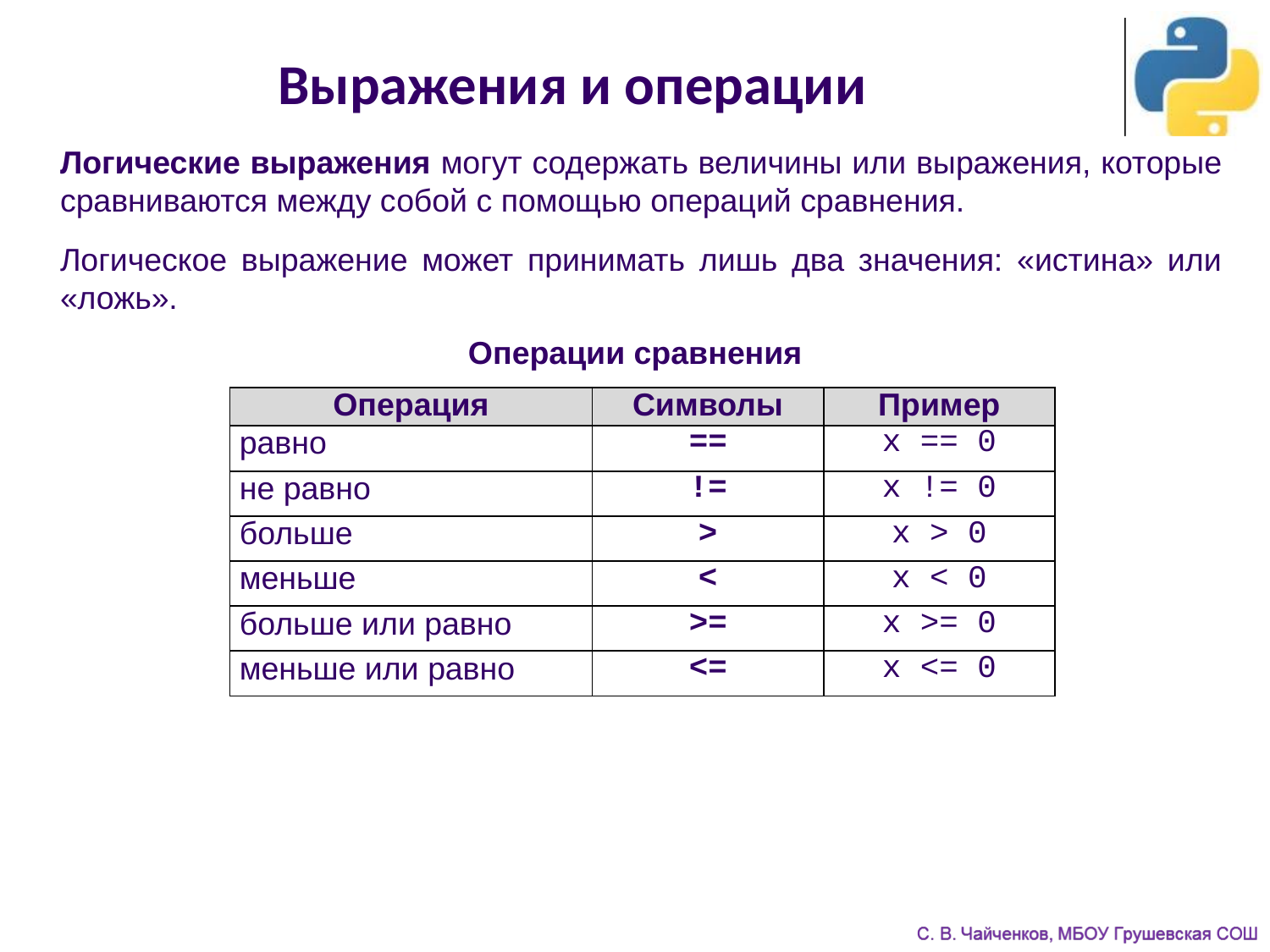

Выражения и операции
Логические выражения могут содержать величины или выражения, которые сравниваются между собой с помощью операций сравнения.
Логическое выражение может принимать лишь два значения: «истина» или «ложь».
Операции сравнения
| Операция | Символы | Пример |
| --- | --- | --- |
| равно | == | x == 0 |
| не равно | != | x != 0 |
| больше | > | x > 0 |
| меньше | < | x < 0 |
| больше или равно | >= | x >= 0 |
| меньше или равно | <= | x <= 0 |